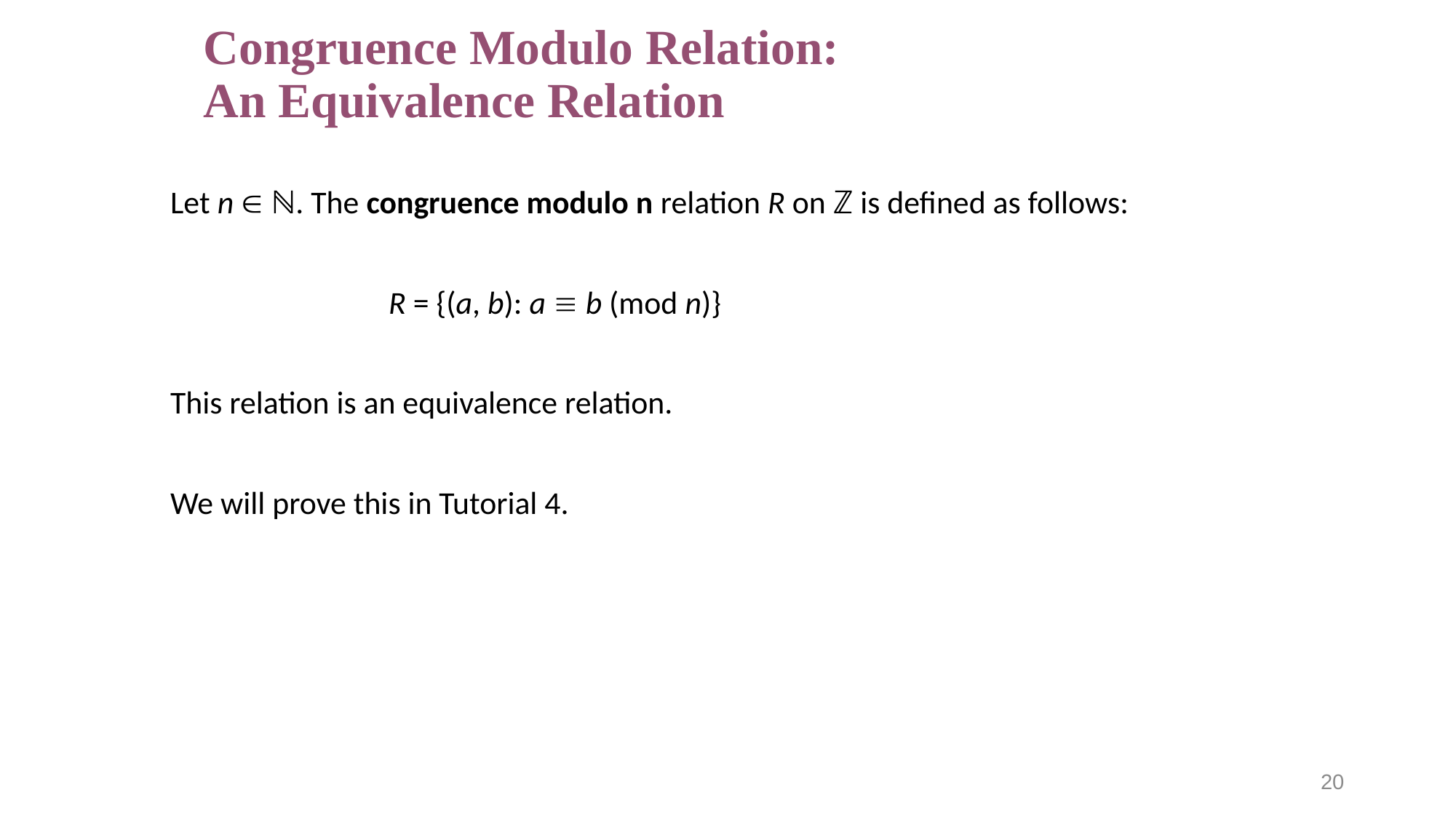

# Congruence Modulo Relation: An Equivalence Relation
Let n ∈ ℕ. The congruence modulo n relation R on ℤ is defined as follows:
		R = {(a, b): a ≡ b (mod n)}
This relation is an equivalence relation.
We will prove this in Tutorial 4.

20